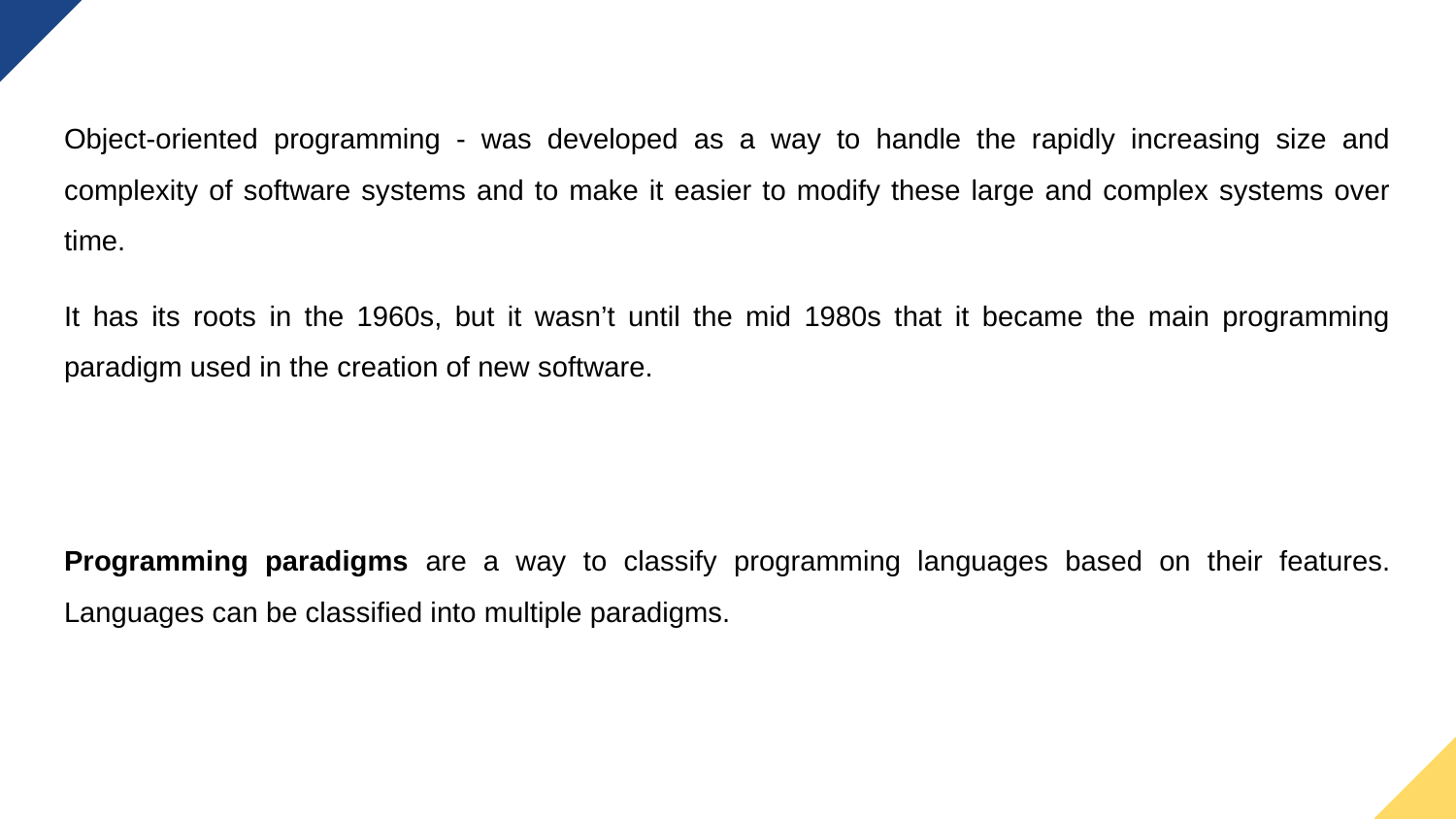

Object-oriented programming - was developed as a way to handle the rapidly increasing size and complexity of software systems and to make it easier to modify these large and complex systems over time.
It has its roots in the 1960s, but it wasn’t until the mid 1980s that it became the main programming paradigm used in the creation of new software.

Programming paradigms are a way to classify programming languages based on their features. Languages can be classified into multiple paradigms.